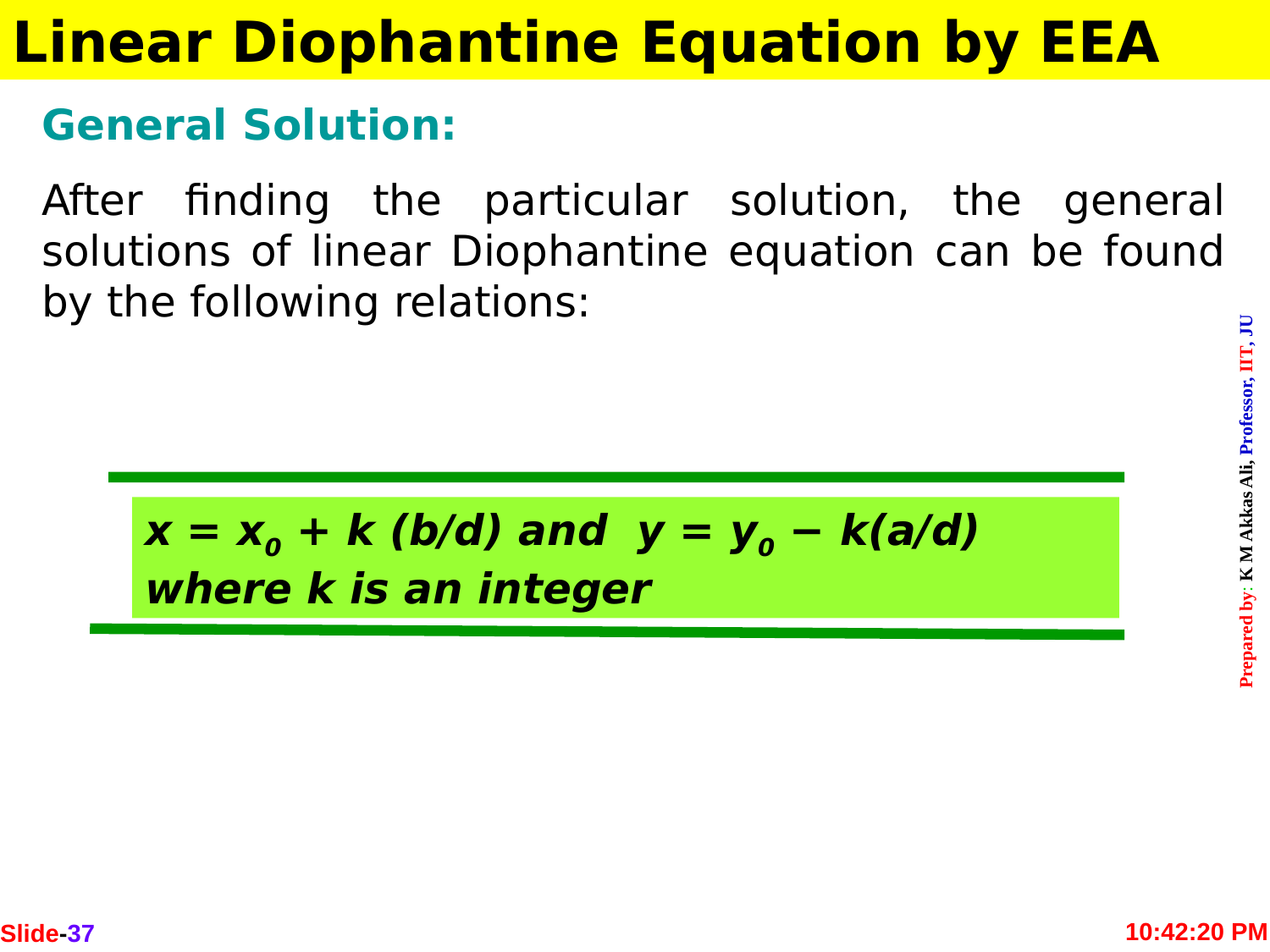

Linear Diophantine Equation by EEA
General Solution:
After finding the particular solution, the general solutions of linear Diophantine equation can be found by the following relations:

x = x0 + k (b/d) and  y = y0 − k(a/d)
where k is an integer

Slide-37